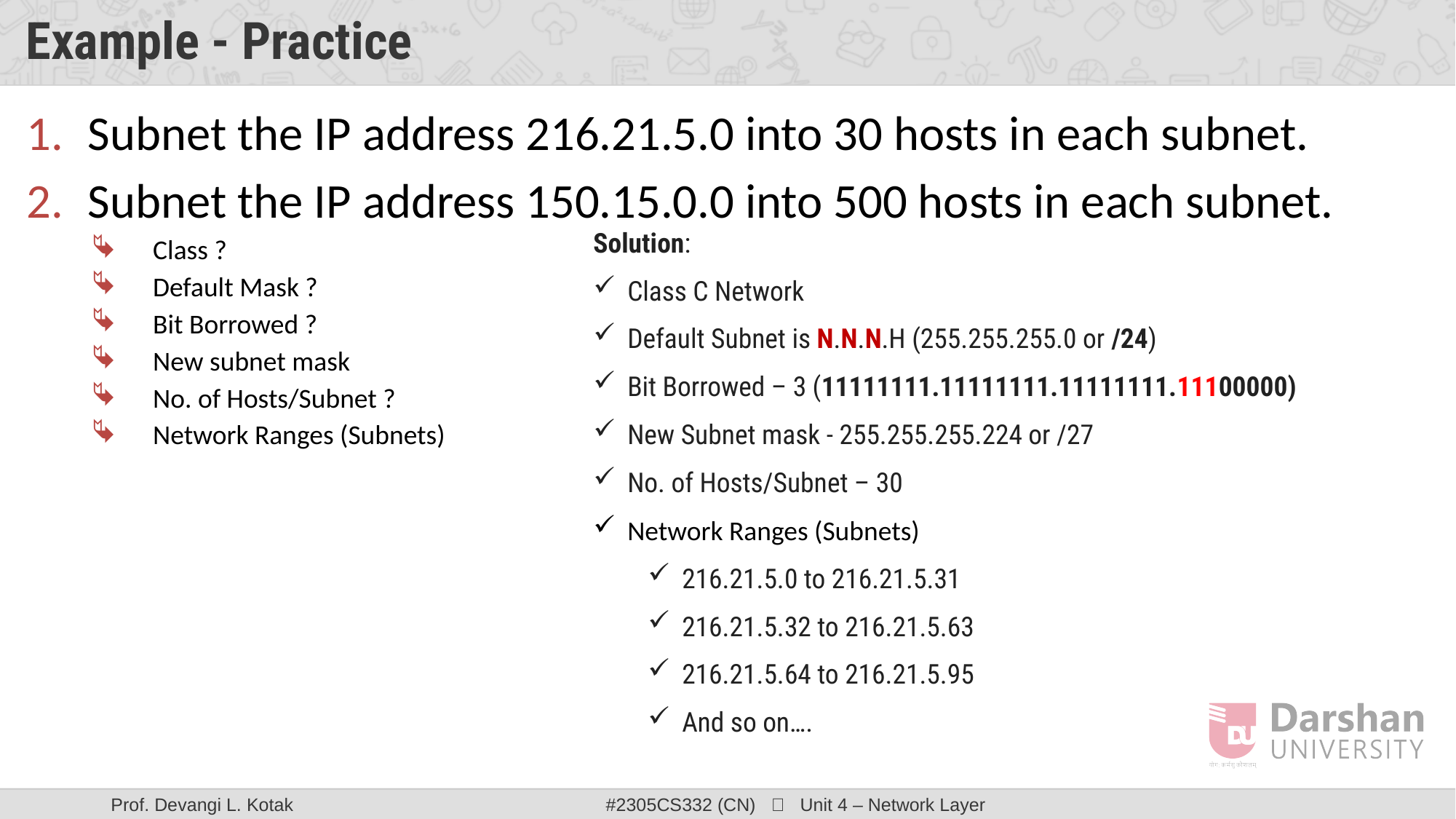

# Example - Practice
Subnet the IP address 216.21.5.0 into 30 hosts in each subnet.
Subnet the IP address 150.15.0.0 into 500 hosts in each subnet.
Class ?
Default Mask ?
Bit Borrowed ?
New subnet mask
No. of Hosts/Subnet ?
Network Ranges (Subnets)

Solution:
Class C Network
Default Subnet is N.N.N.H (255.255.255.0 or /24)
Bit Borrowed – 3 (11111111.11111111.11111111.11100000)
New Subnet mask - 255.255.255.224 or /27
No. of Hosts/Subnet – 30
Network Ranges (Subnets)
216.21.5.0 to 216.21.5.31
216.21.5.32 to 216.21.5.63
216.21.5.64 to 216.21.5.95
And so on….